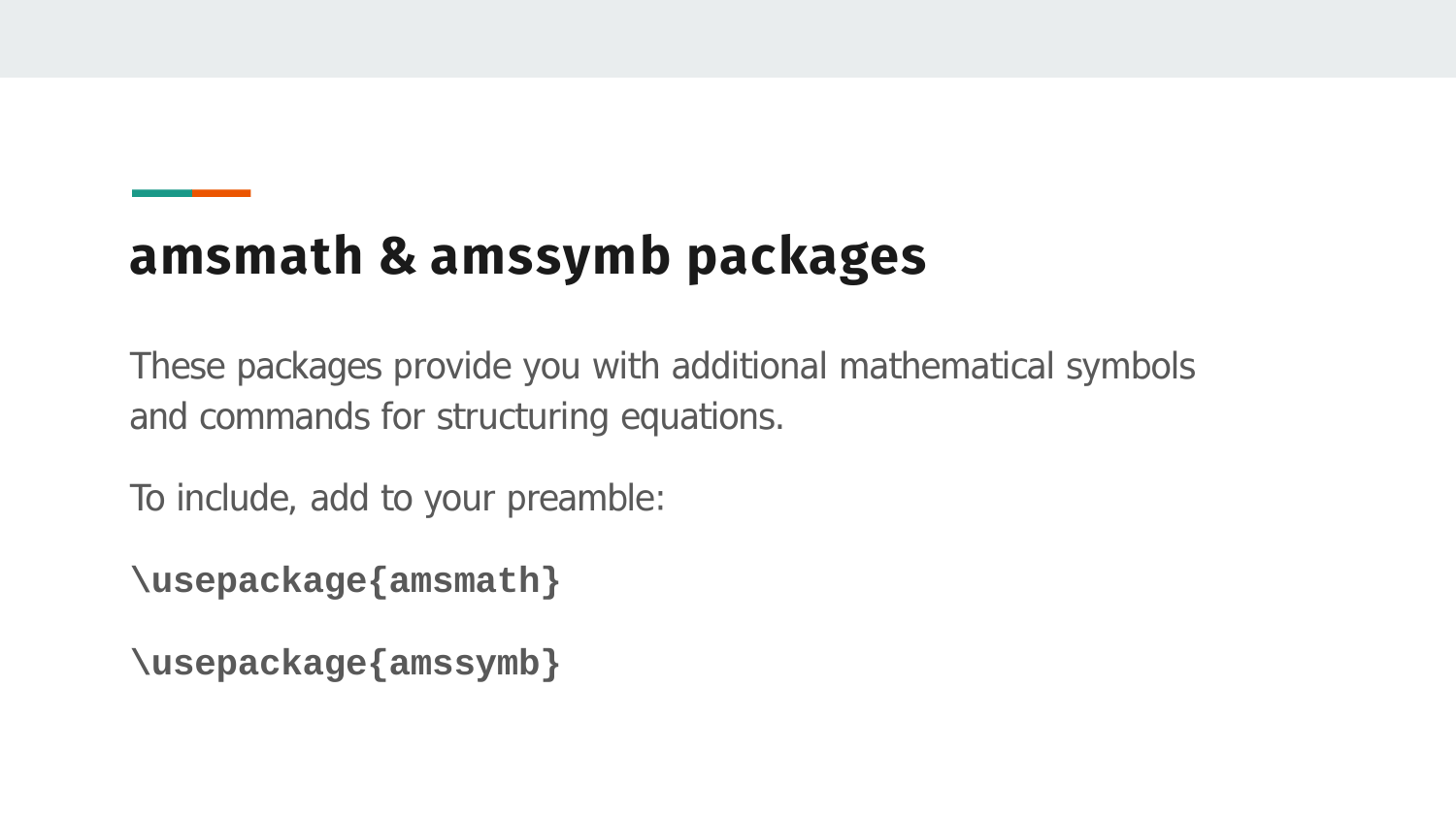

# amsmath & amssymb packages
These packages provide you with additional mathematical symbols and commands for structuring equations.
To include, add to your preamble:
\usepackage{amsmath}
\usepackage{amssymb}